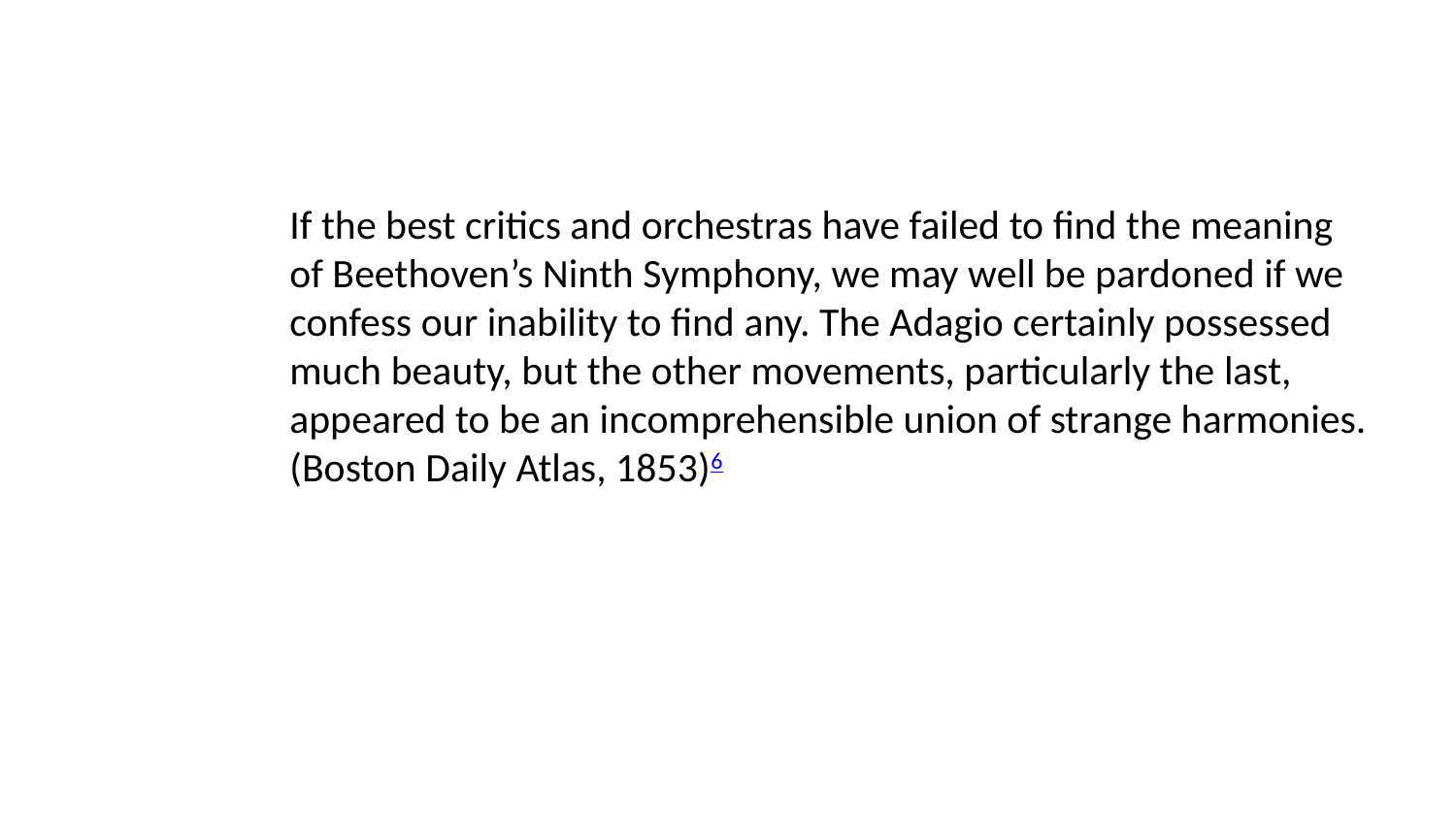

If the best critics and orchestras have failed to find the meaning of Beethoven’s Ninth Symphony, we may well be pardoned if we confess our inability to find any. The Adagio certainly possessed much beauty, but the other movements, particularly the last, appeared to be an incomprehensible union of strange harmonies. (Boston Daily Atlas, 1853)6